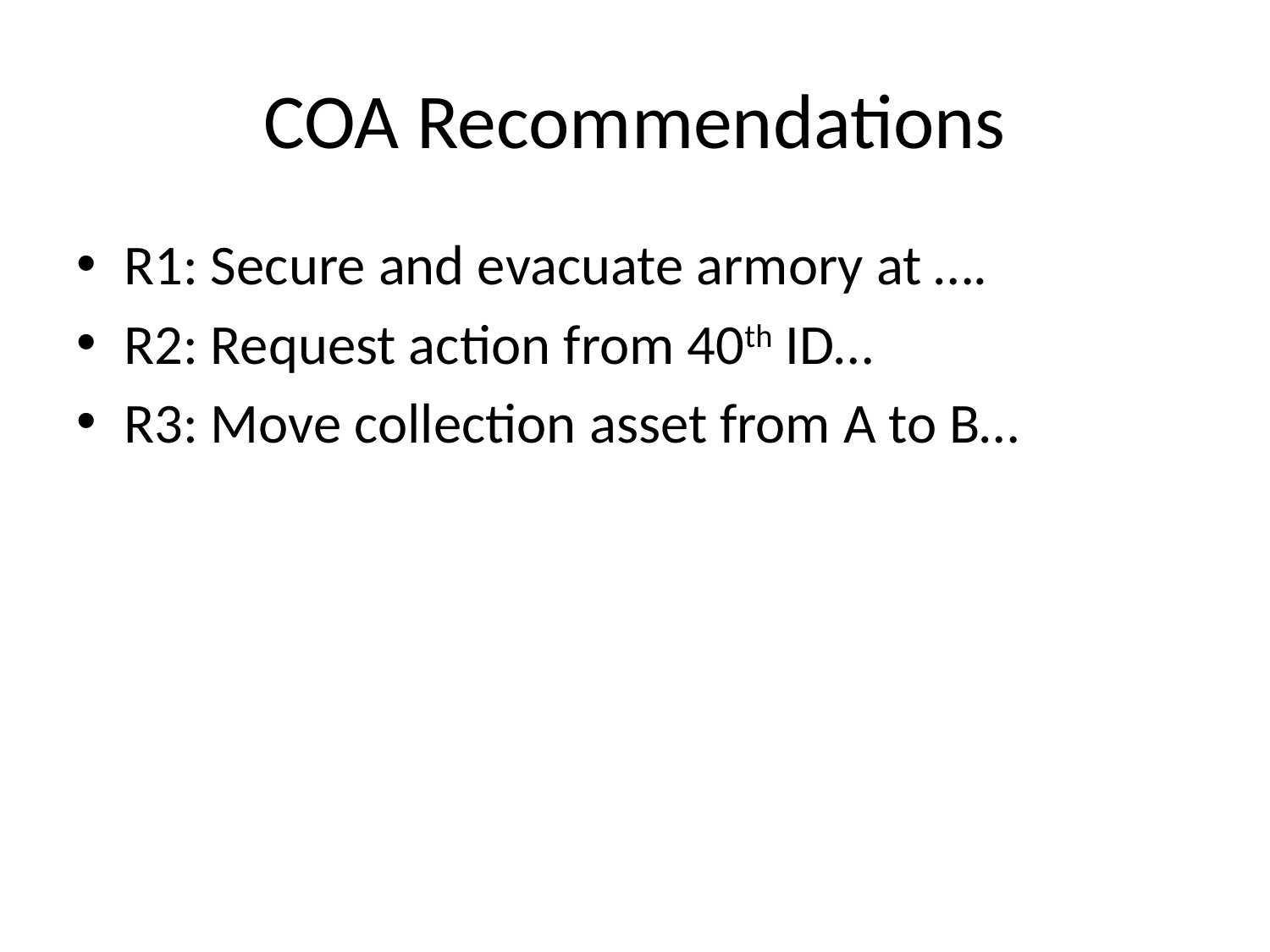

# COA Recommendations
R1: Secure and evacuate armory at ….
R2: Request action from 40th ID…
R3: Move collection asset from A to B…